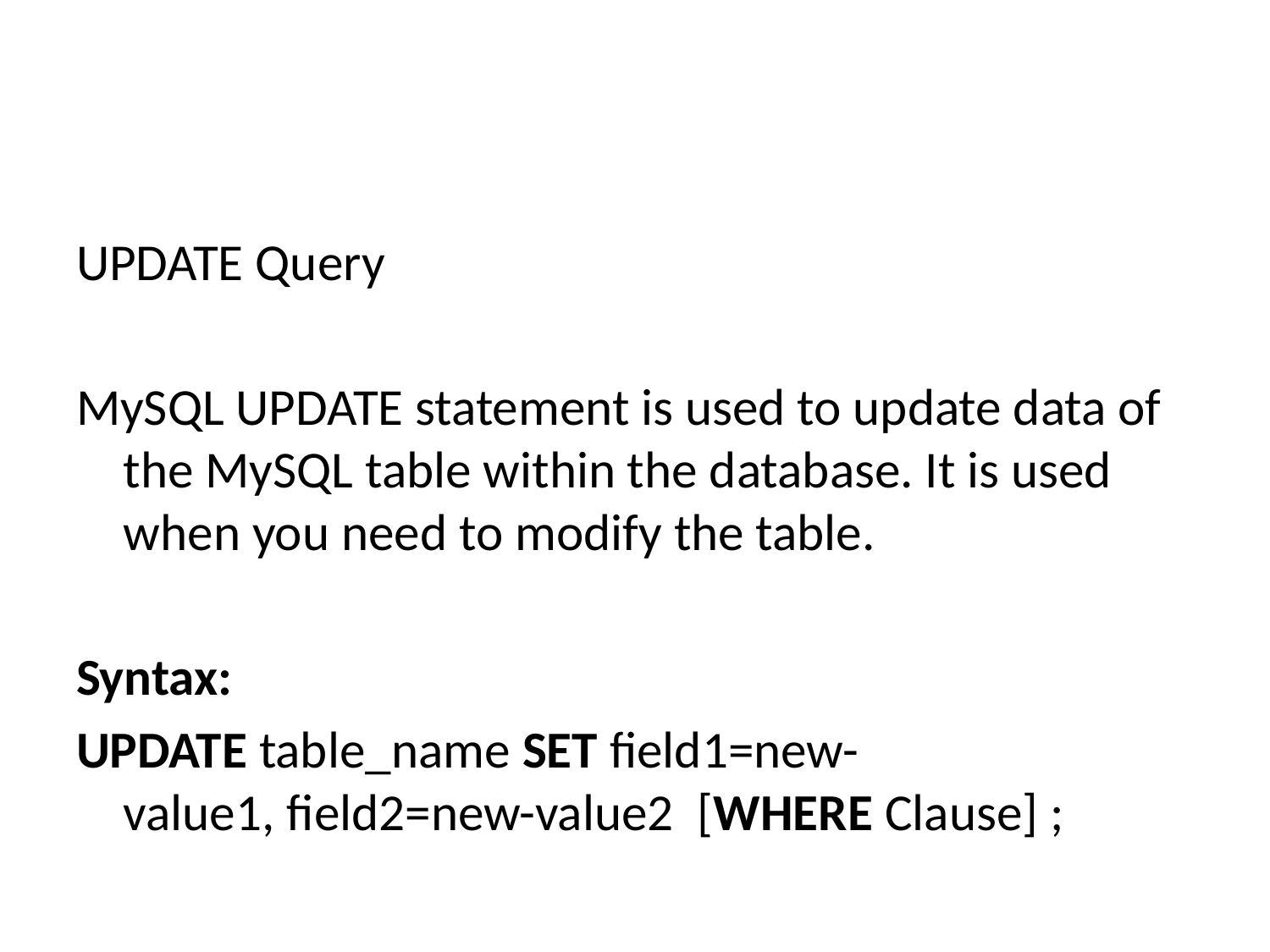

#
UPDATE Query

MySQL UPDATE statement is used to update data of the MySQL table within the database. It is used when you need to modify the table.

Syntax:
UPDATE table_name SET field1=new-value1, field2=new-value2  [WHERE Clause] ;